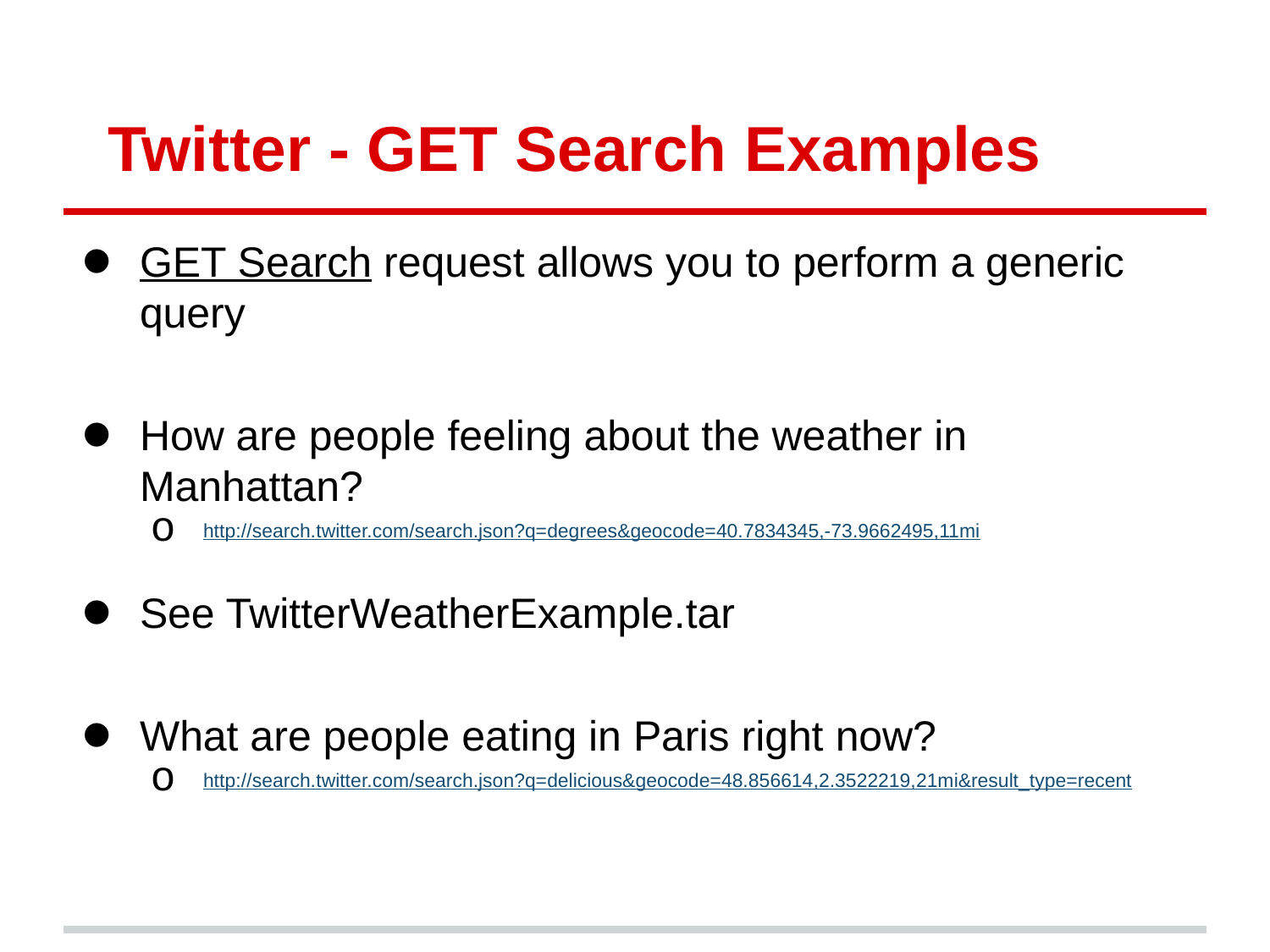

# Twitter - GET Search Examples
GET Search request allows you to perform a generic query

How are people feeling about the weather in Manhattan?
http://search.twitter.com/search.json?q=degrees&geocode=40.7834345,-73.9662495,11mi

See TwitterWeatherExample.tar

What are people eating in Paris right now?
http://search.twitter.com/search.json?q=delicious&geocode=48.856614,2.3522219,21mi&result_type=recent